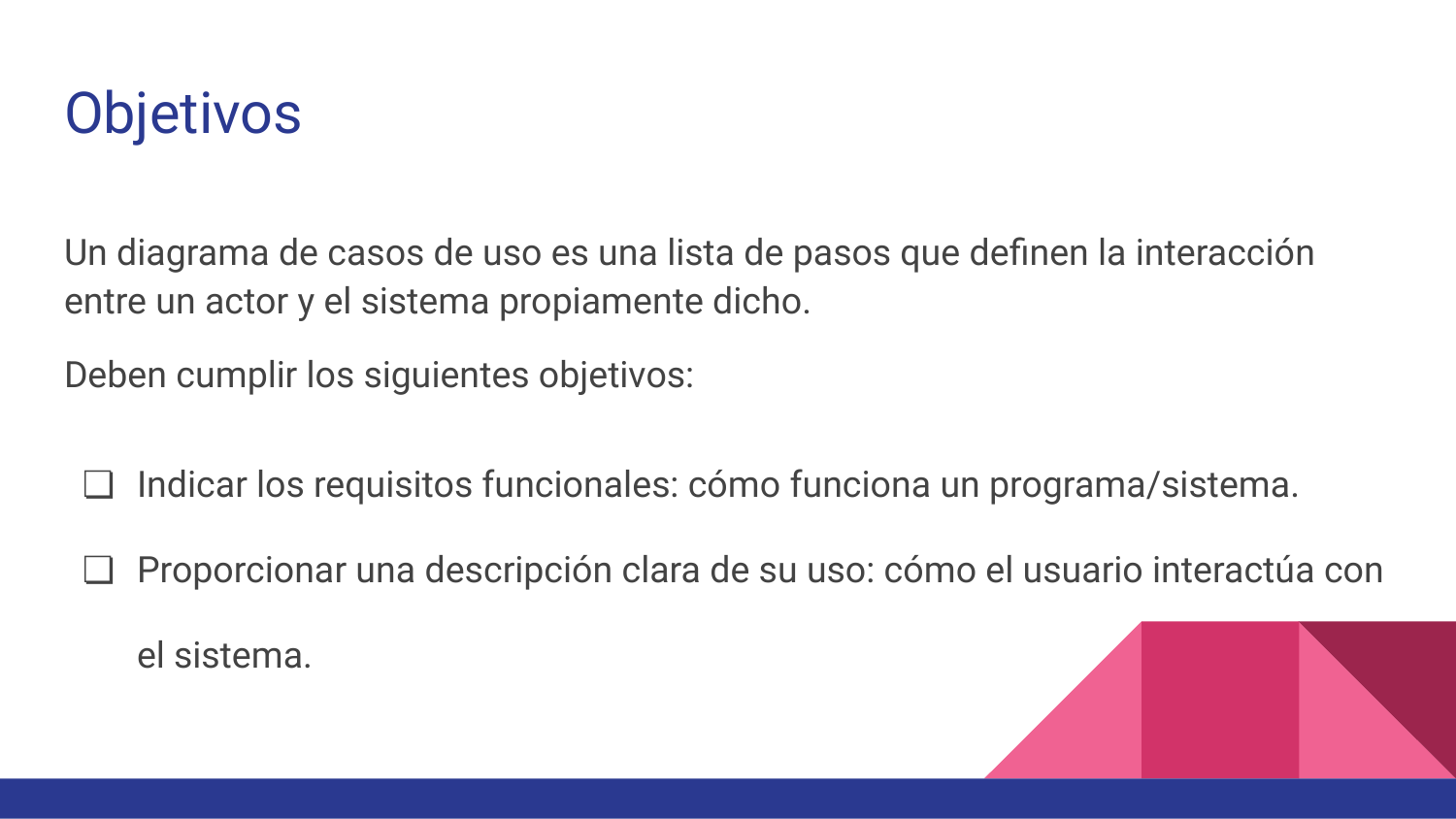

# Objetivos
Un diagrama de casos de uso es una lista de pasos que definen la interacción entre un actor y el sistema propiamente dicho.
Deben cumplir los siguientes objetivos:
Indicar los requisitos funcionales: cómo funciona un programa/sistema.
Proporcionar una descripción clara de su uso: cómo el usuario interactúa con el sistema.